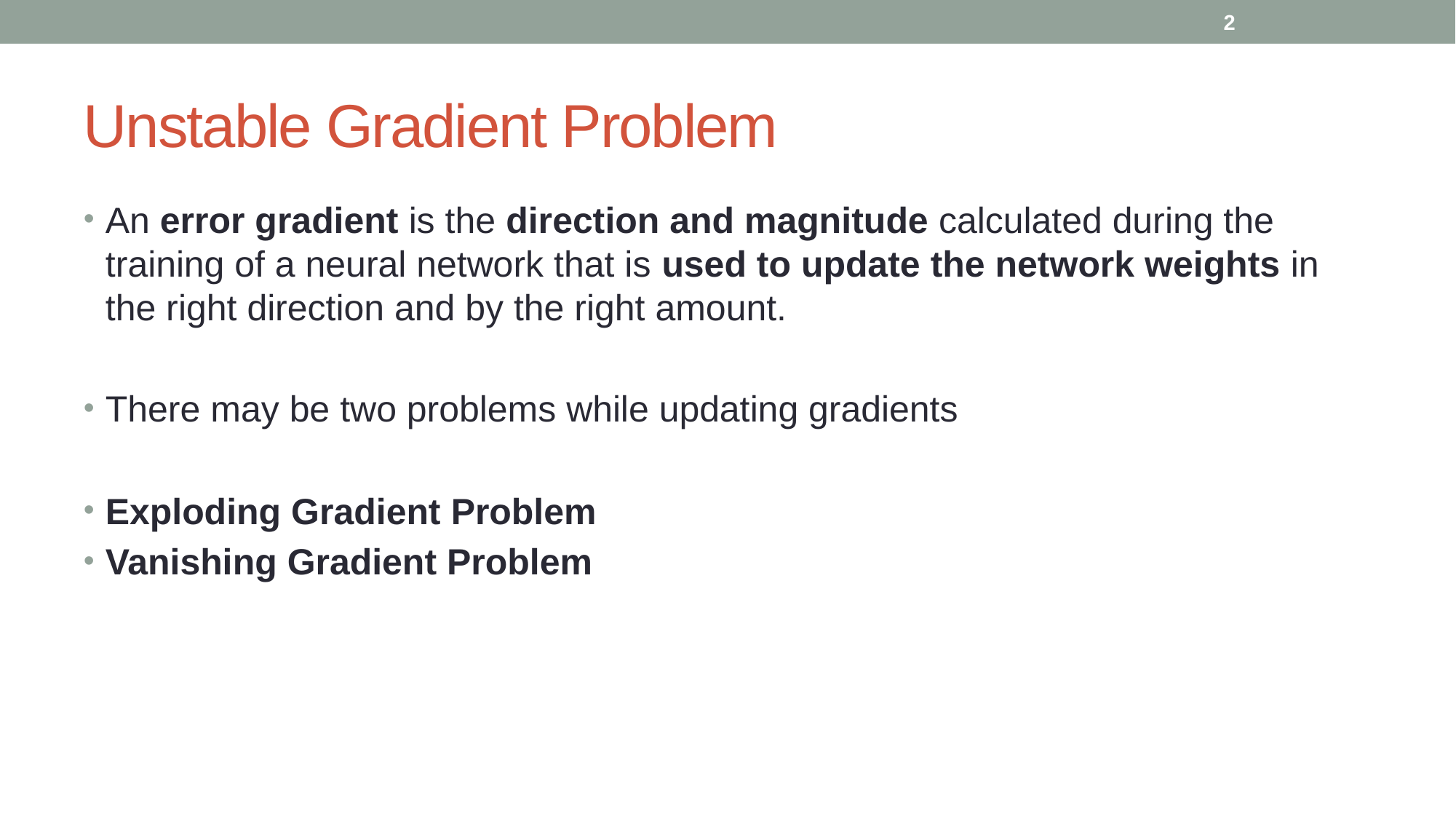

2
# Unstable Gradient Problem
An error gradient is the direction and magnitude calculated during the training of a neural network that is used to update the network weights in the right direction and by the right amount.

There may be two problems while updating gradients

Exploding Gradient Problem
Vanishing Gradient Problem